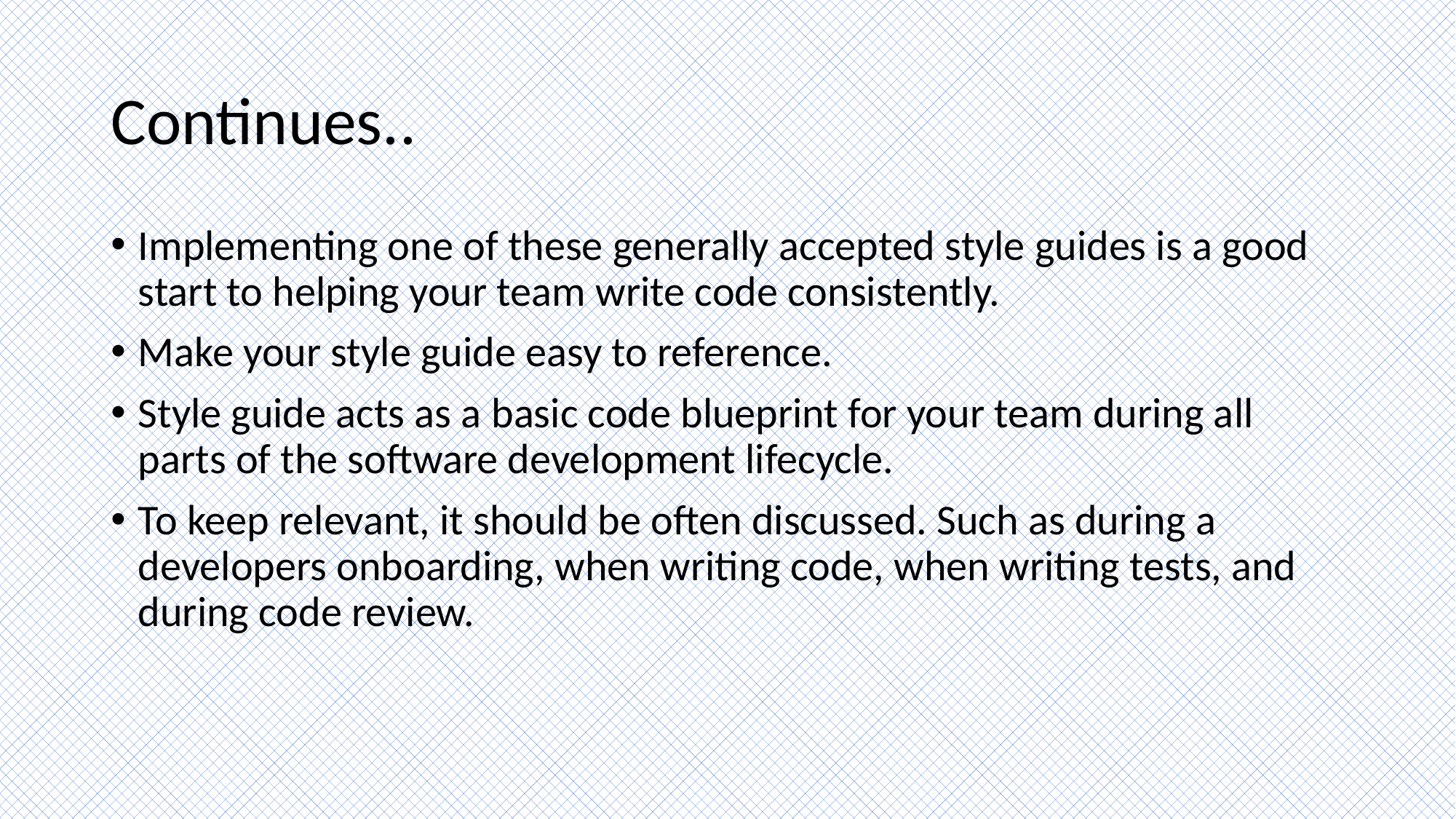

# Continues..
Implementing one of these generally accepted style guides is a good start to helping your team write code consistently.
Make your style guide easy to reference.
Style guide acts as a basic code blueprint for your team during all parts of the software development lifecycle.
To keep relevant, it should be often discussed. Such as during a developers onboarding, when writing code, when writing tests, and during code review.